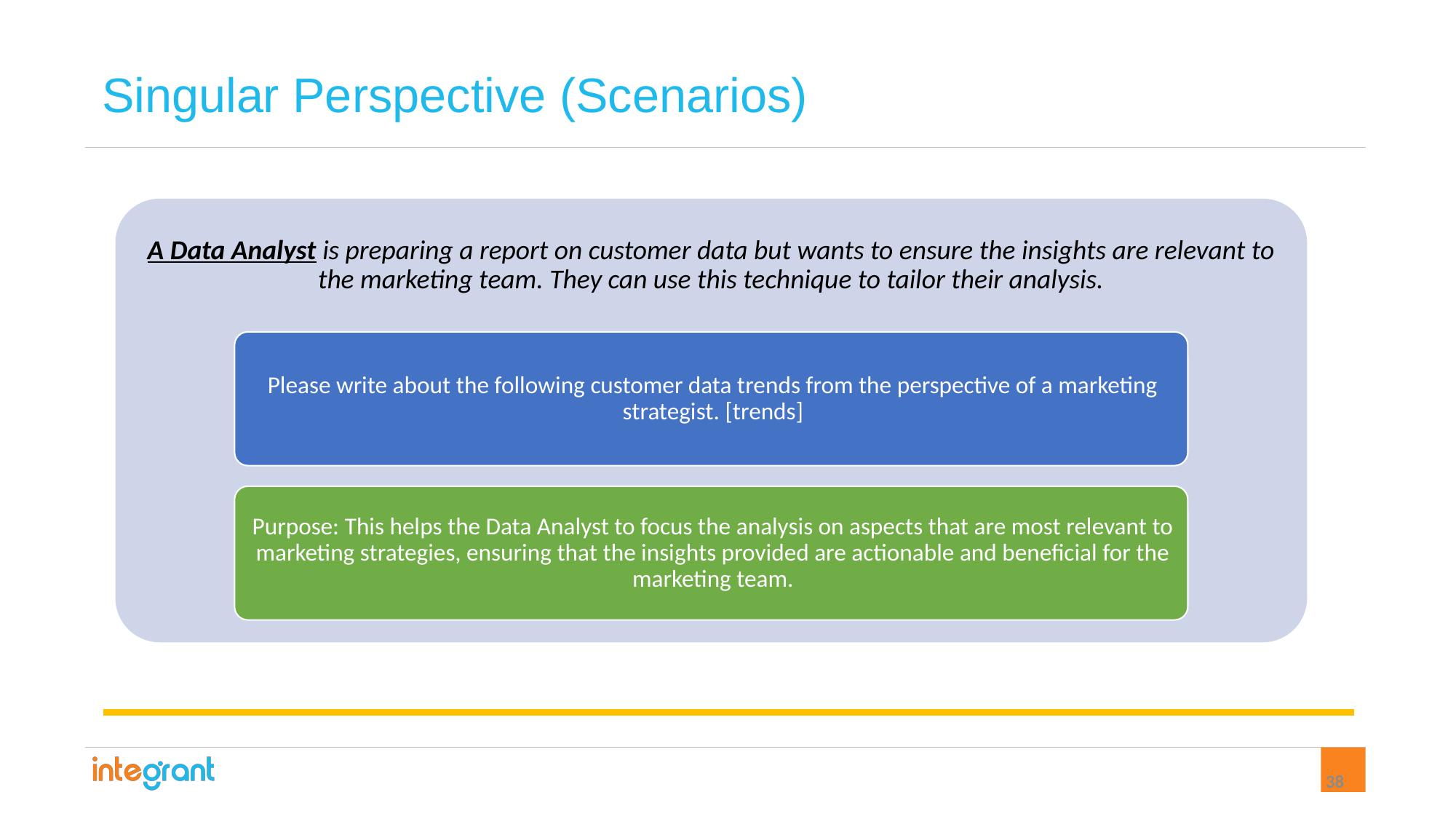

Singular Perspective (Scenarios)
A Data Analyst is preparing a report on customer data but wants to ensure the insights are relevant to the marketing team. They can use this technique to tailor their analysis.
Please write about the following customer data trends from the perspective of a marketing strategist. [trends]
Purpose: This helps the Data Analyst to focus the analysis on aspects that are most relevant to marketing strategies, ensuring that the insights provided are actionable and beneficial for the marketing team.
38